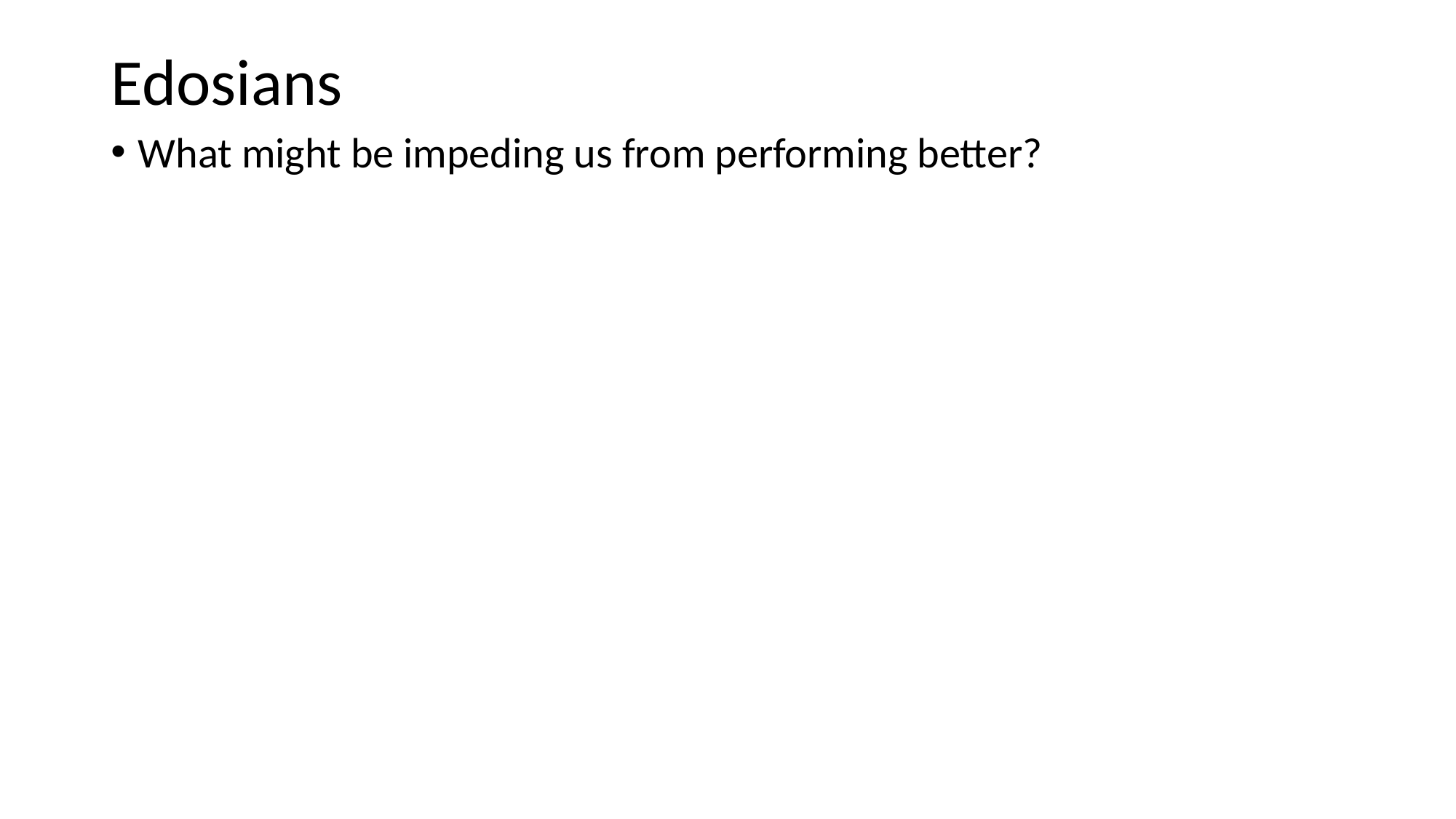

# Edosians
What might be impeding us from performing better?